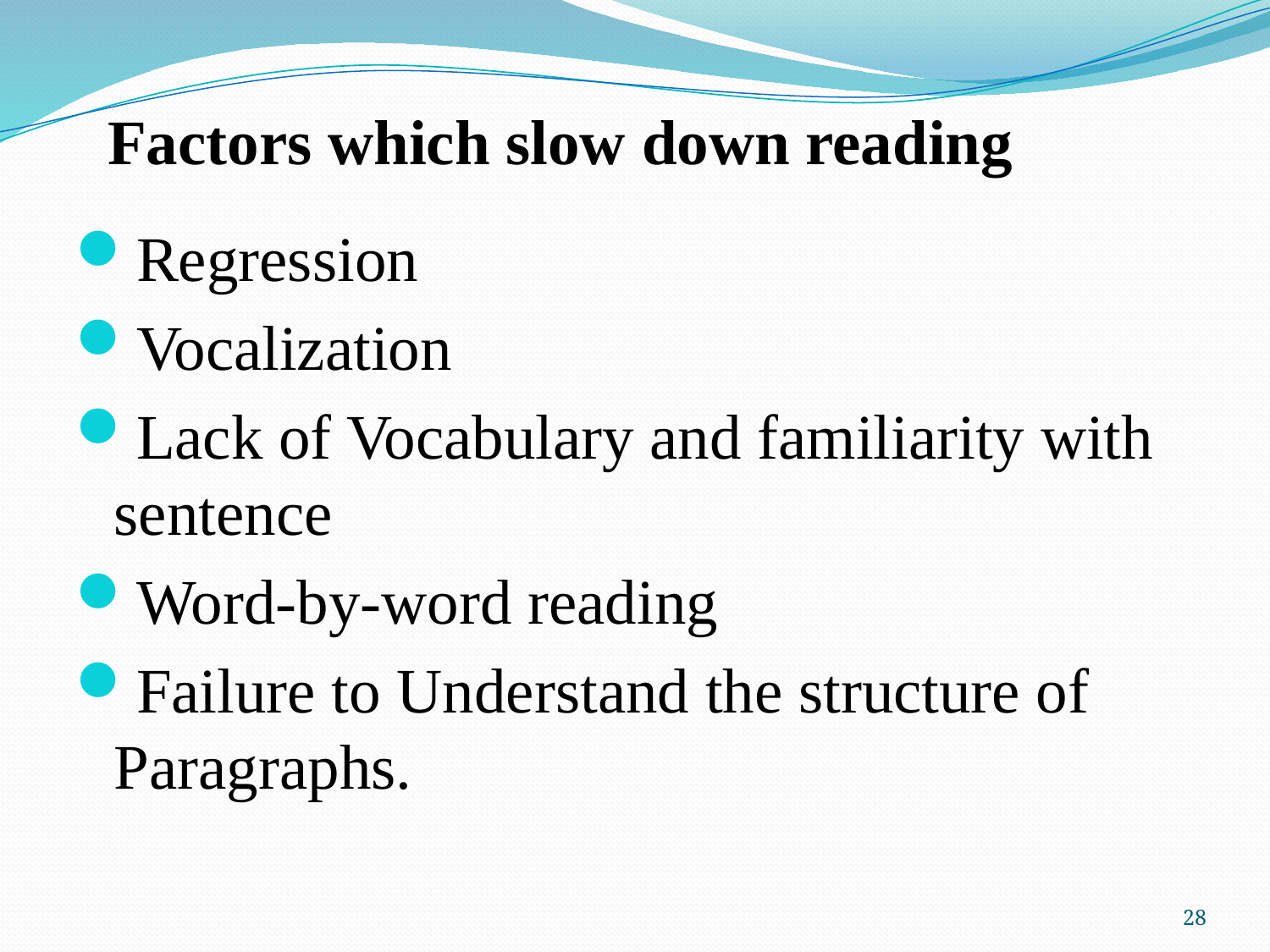

Factors which slow down reading
Regression
Vocalization
Lack of Vocabulary and familiarity with sentence
Word-by-word reading
Failure to Understand the structure of Paragraphs.

28